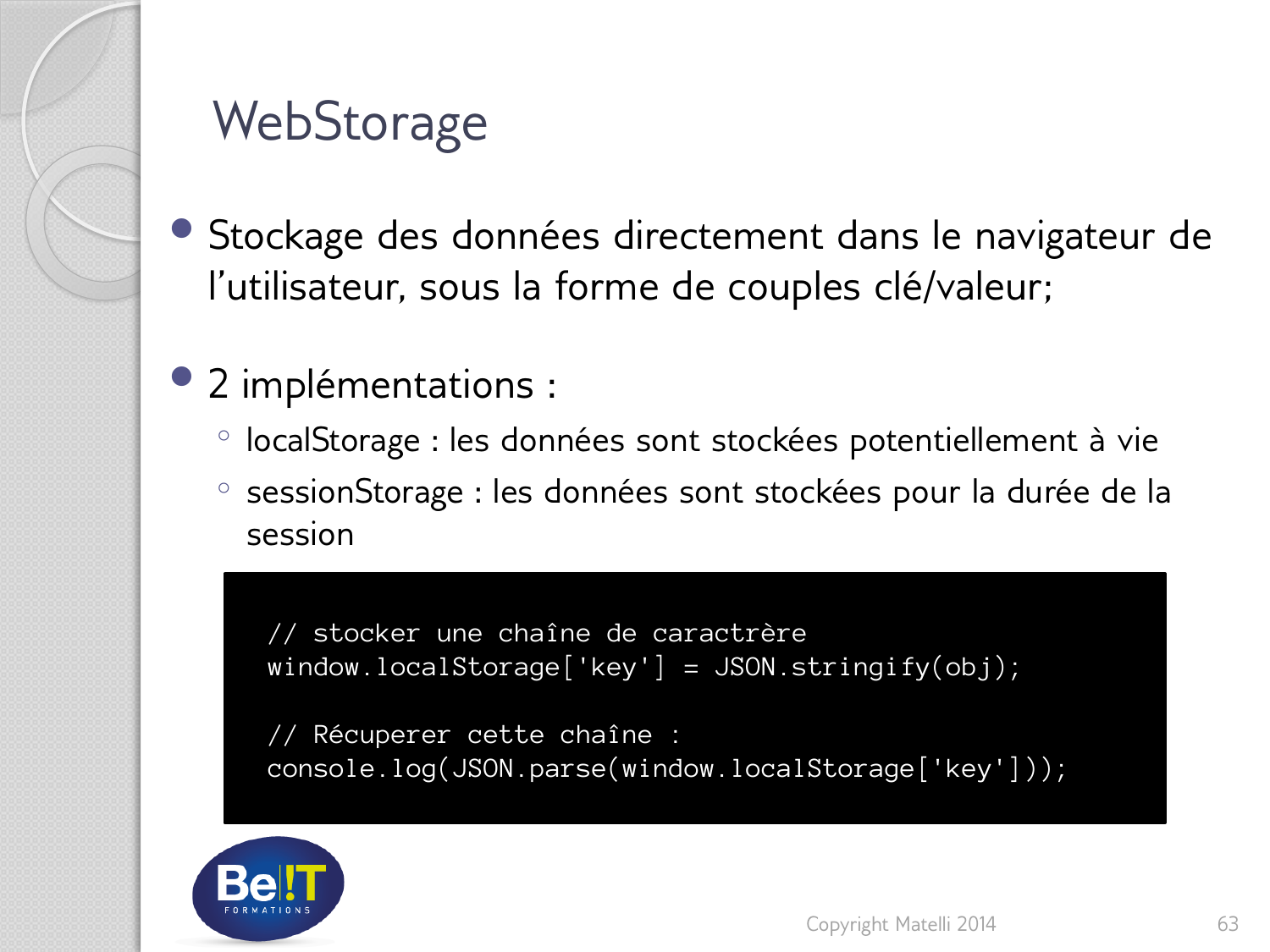

# WebStorage
Stockage des données directement dans le navigateur de l’utilisateur, sous la forme de couples clé/valeur;

2 implémentations :
localStorage : les données sont stockées potentiellement à vie
sessionStorage : les données sont stockées pour la durée de la session

  // stocker une chaîne de caractrère
  window.localStorage['key'] = JSON.stringify(obj);

  // Récuperer cette chaîne :
  console.log(JSON.parse(window.localStorage['key']));

Copyright Matelli 2014
63